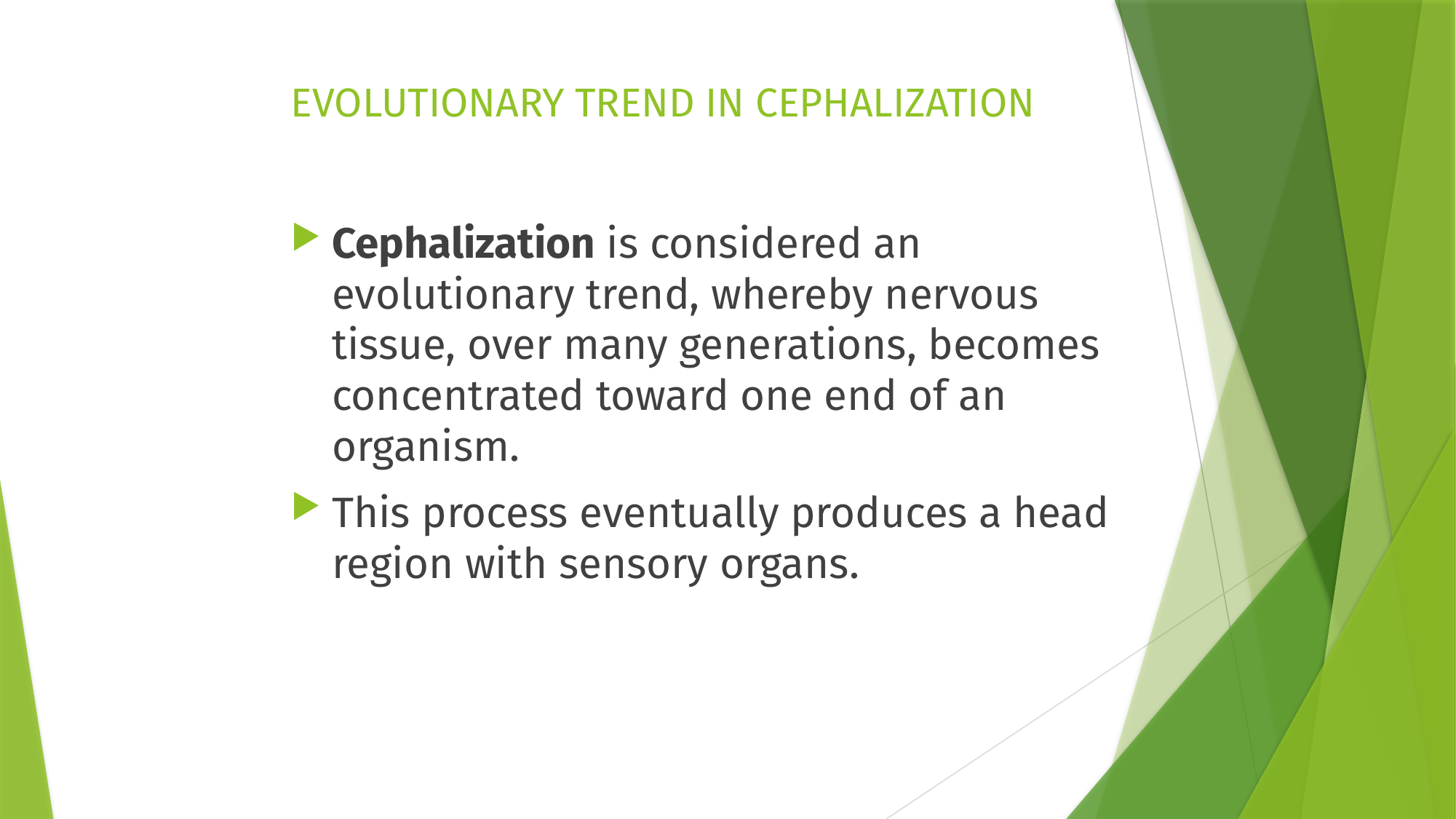

# EVOLUTIONARY TREND IN CEPHALIZATION
Cephalization is considered an evolutionary trend, whereby nervous tissue, over many generations, becomes concentrated toward one end of an organism.
This process eventually produces a head region with sensory organs.